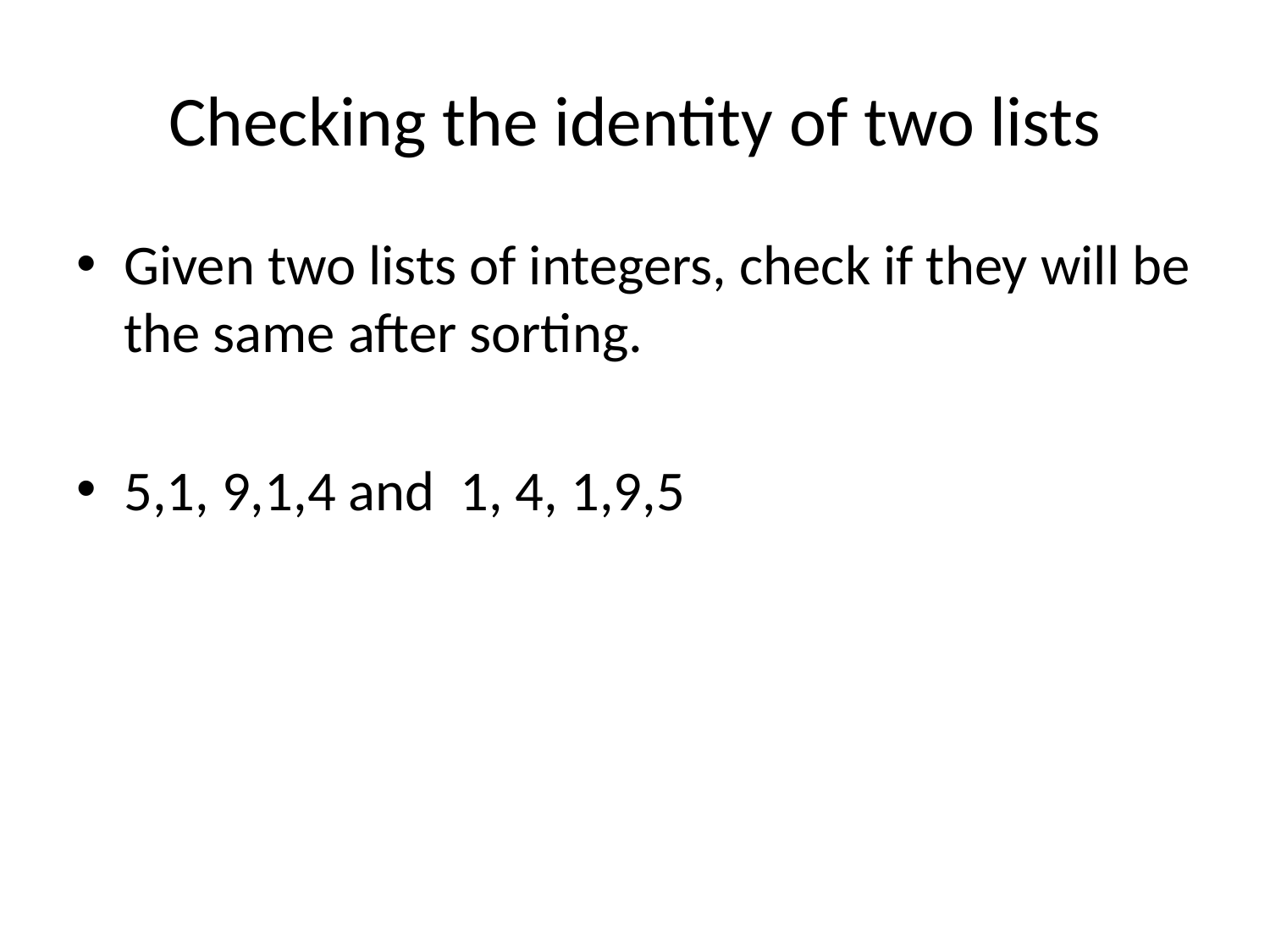

Checking the identity of two lists
Given two lists of integers, check if they will be the same after sorting.

5,1, 9,1,4 and  1, 4, 1,9,5